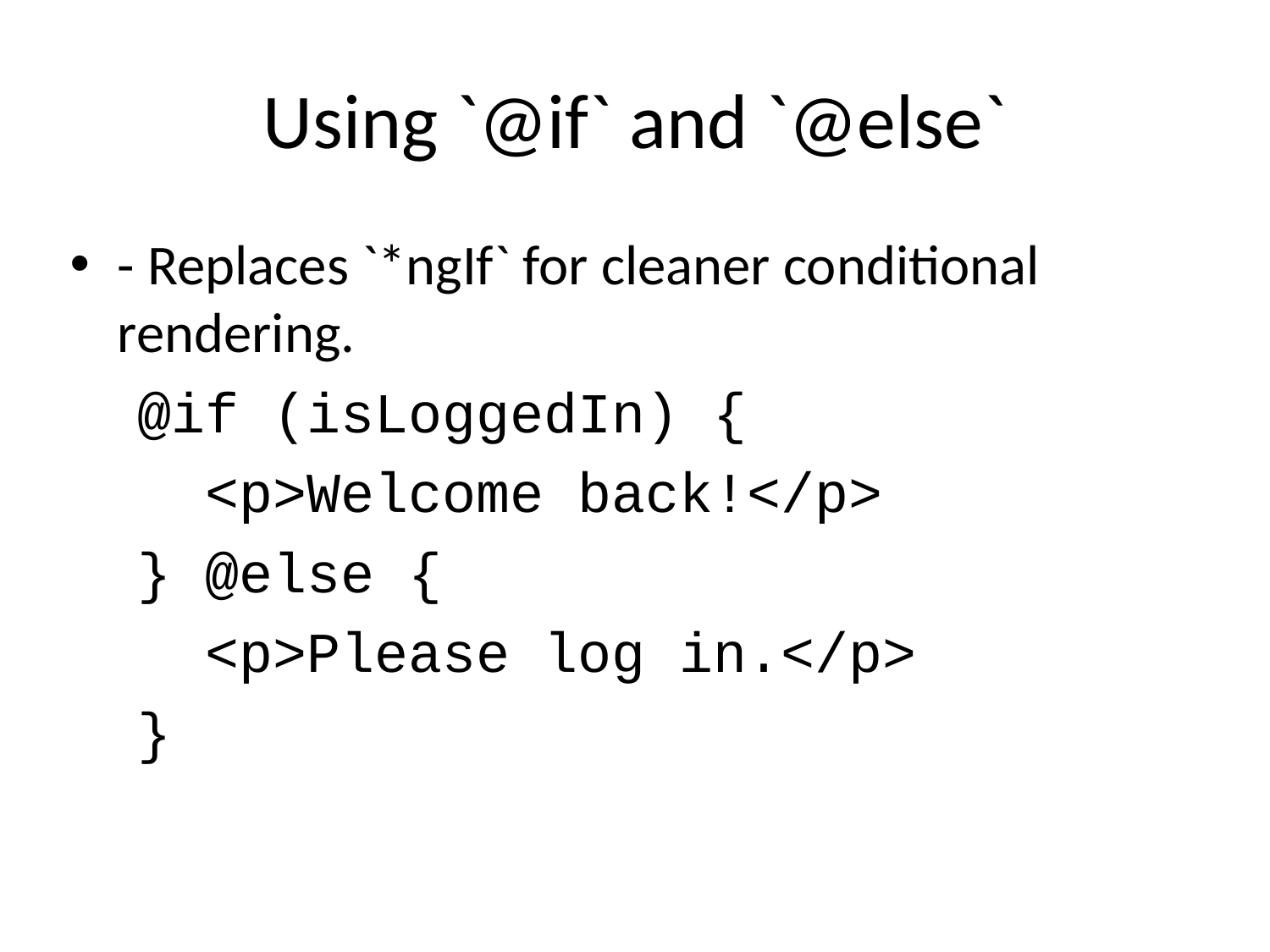

# Using `@if` and `@else`
- Replaces `*ngIf` for cleaner conditional rendering.
  @if (isLoggedIn) {
    <p>Welcome back!</p>
  } @else {
    <p>Please log in.</p>
  }